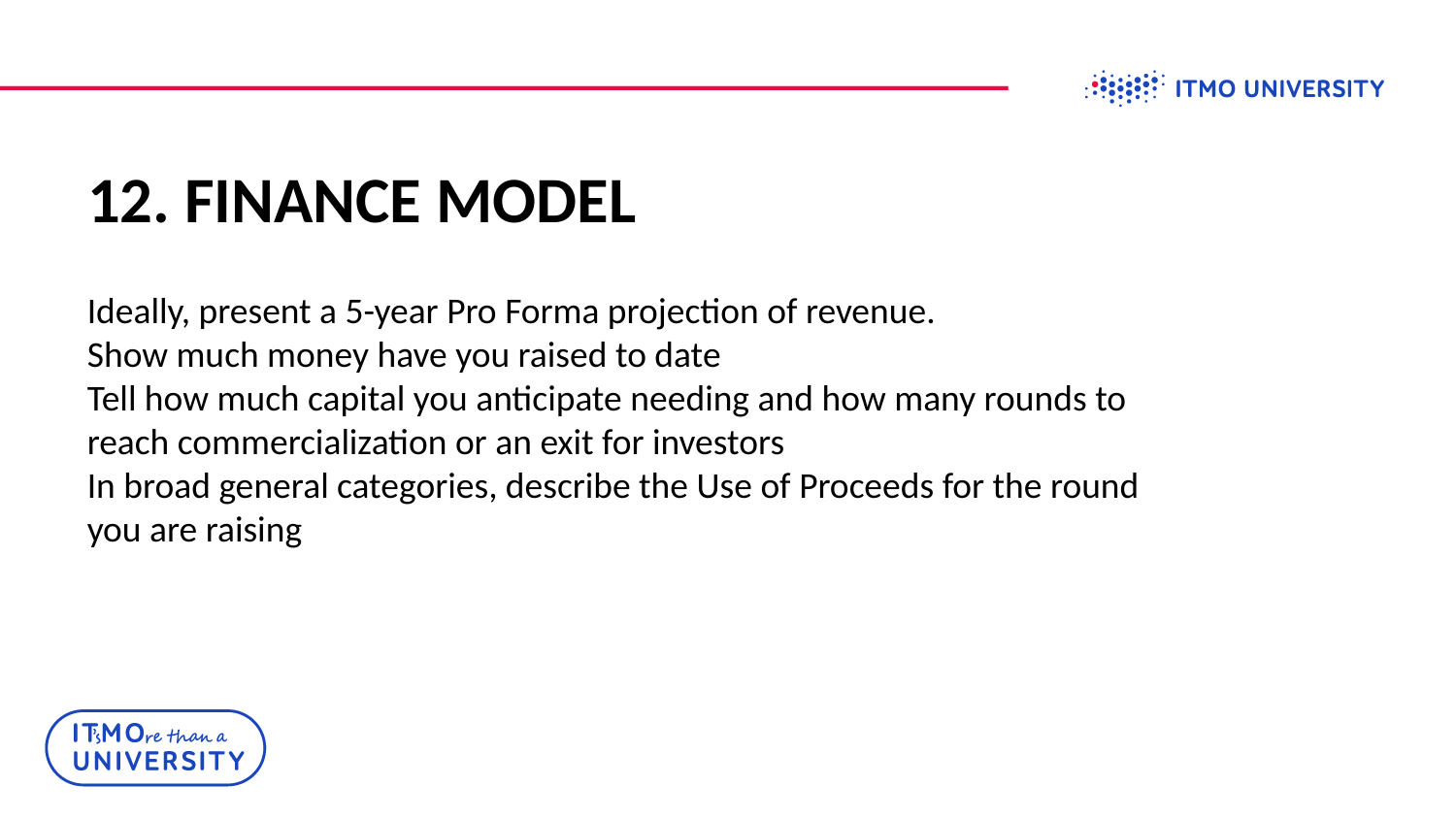

# 12. FINANCE MODEL
Ideally, present a 5-year Pro Forma projection of revenue.
Show much money have you raised to date
Tell how much capital you anticipate needing and how many rounds to reach commercialization or an exit for investors
In broad general categories, describe the Use of Proceeds for the round you are raising